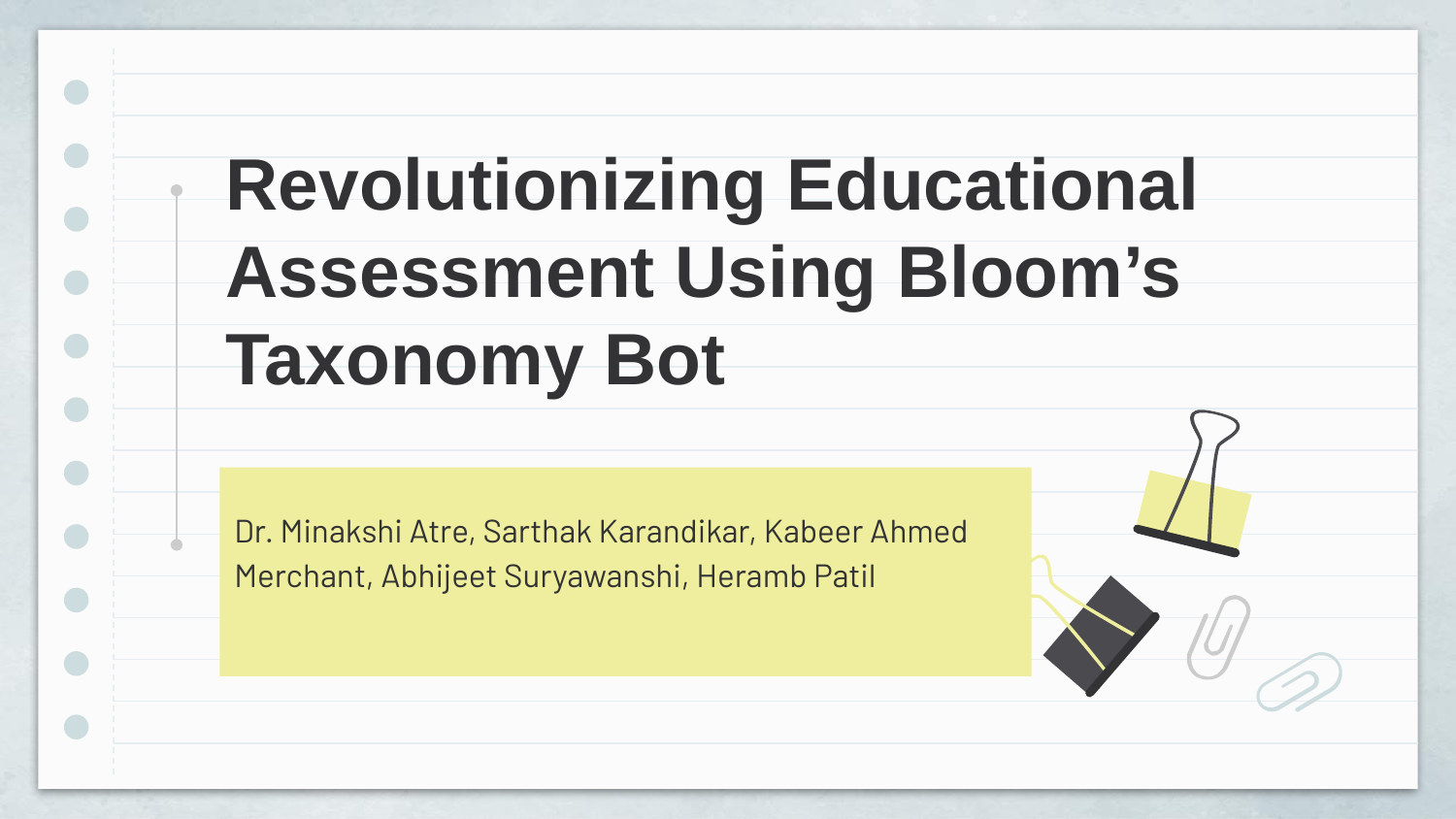

# Revolutionizing Educational Assessment Using Bloom’s Taxonomy Bot

Dr. Minakshi Atre, Sarthak Karandikar, Kabeer Ahmed Merchant, Abhijeet Suryawanshi, Heramb Patil